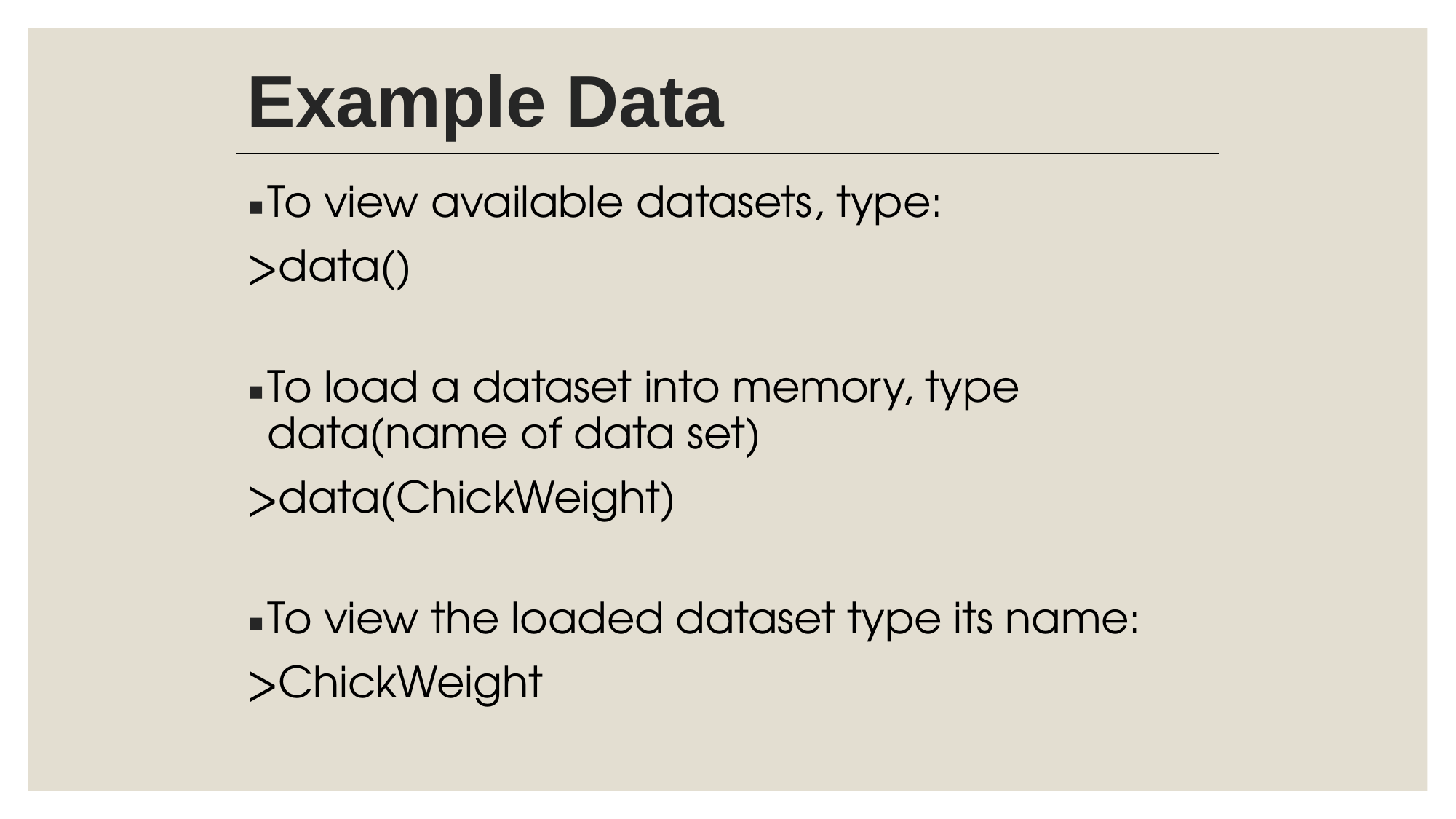

# Example Data
To view available datasets, type:
>data()

To load a dataset into memory, type data(name of data set)
>data(ChickWeight)

To view the loaded dataset type its name:
>ChickWeight